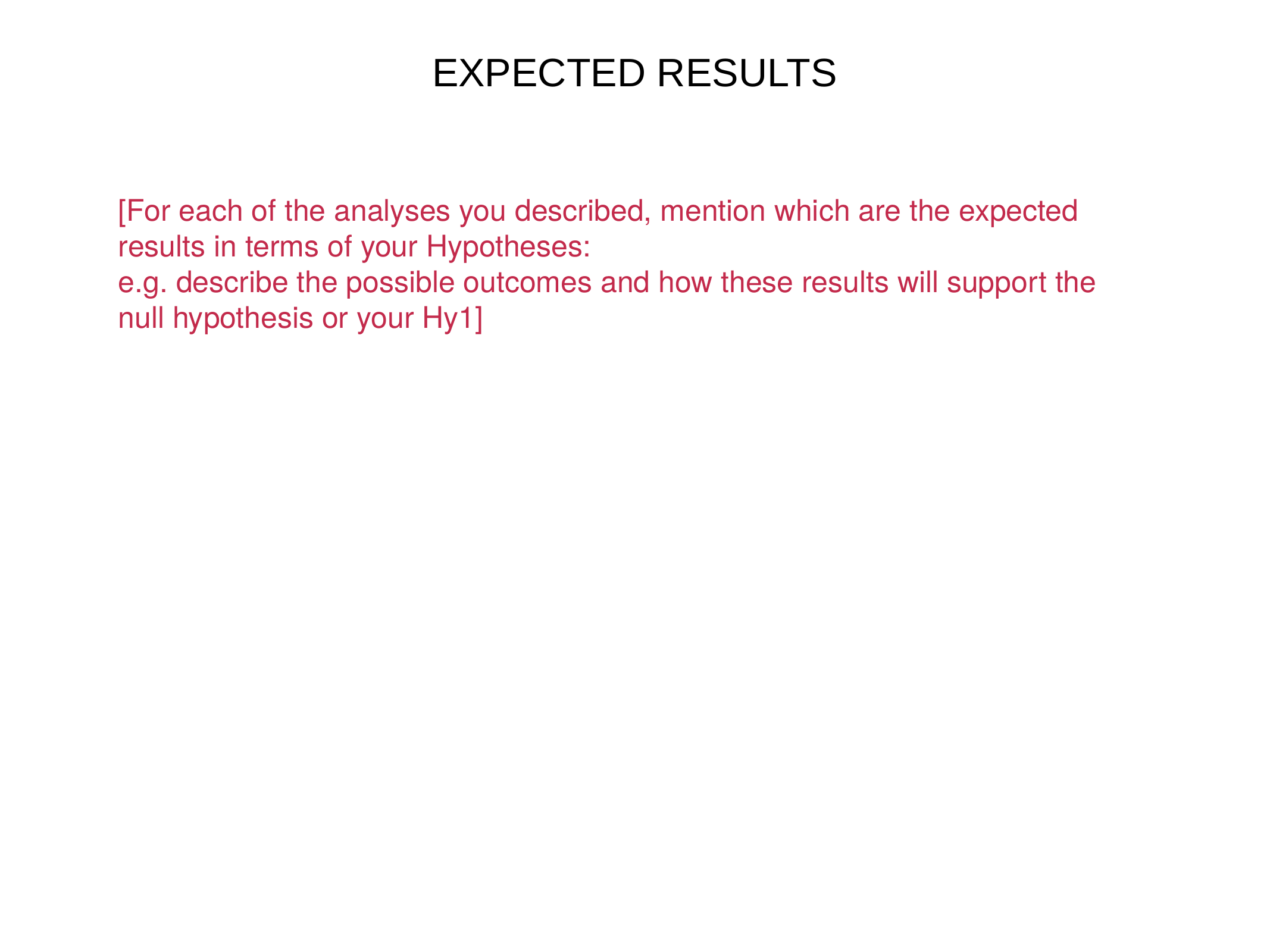

EXPECTED RESULTS
[For each of the analyses you described, mention which are the expected results in terms of your Hypotheses:
e.g. describe the possible outcomes and how these results will support the null hypothesis or your Hy1]